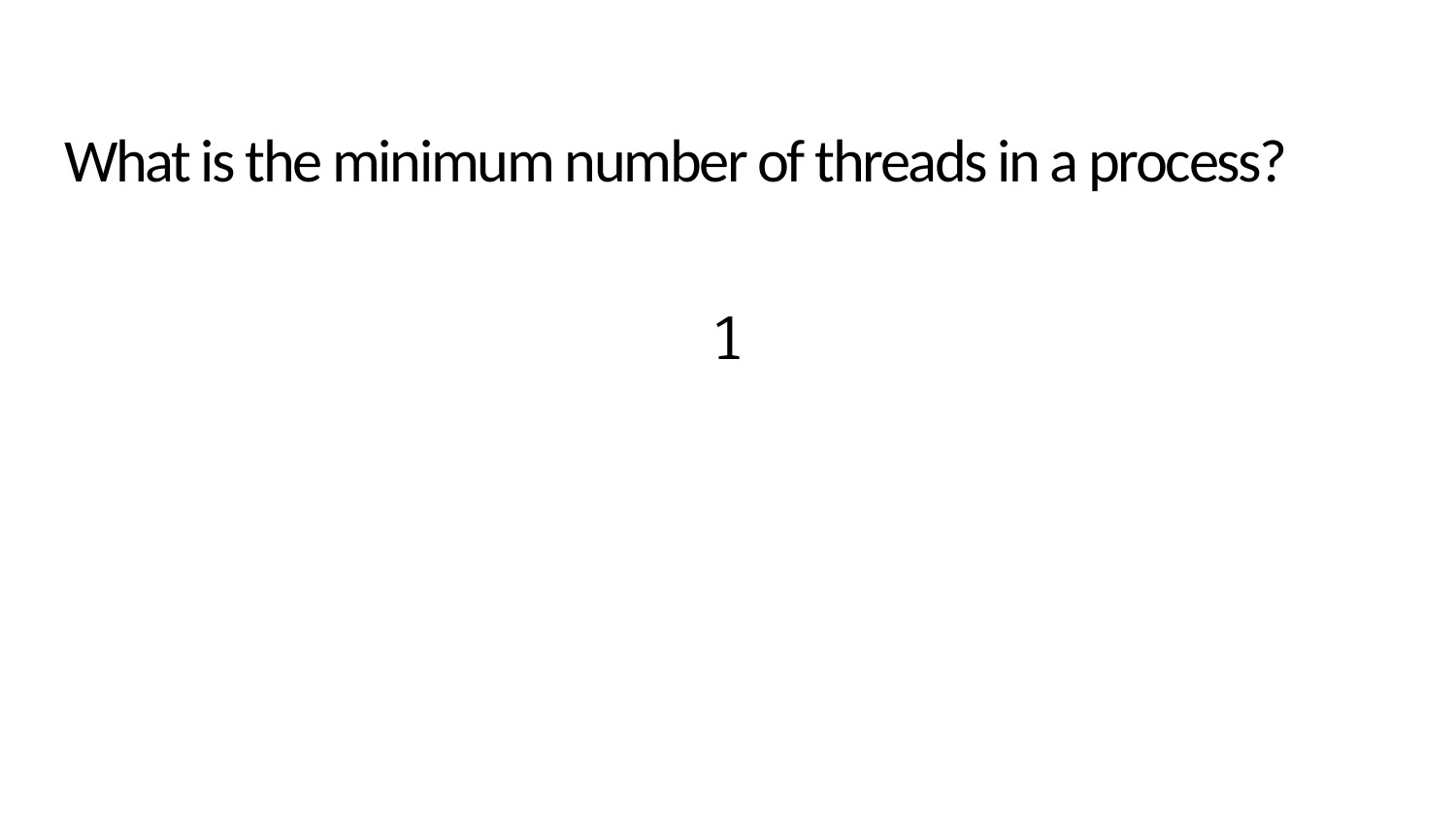

# What is the minimum number of threads in a process?
1